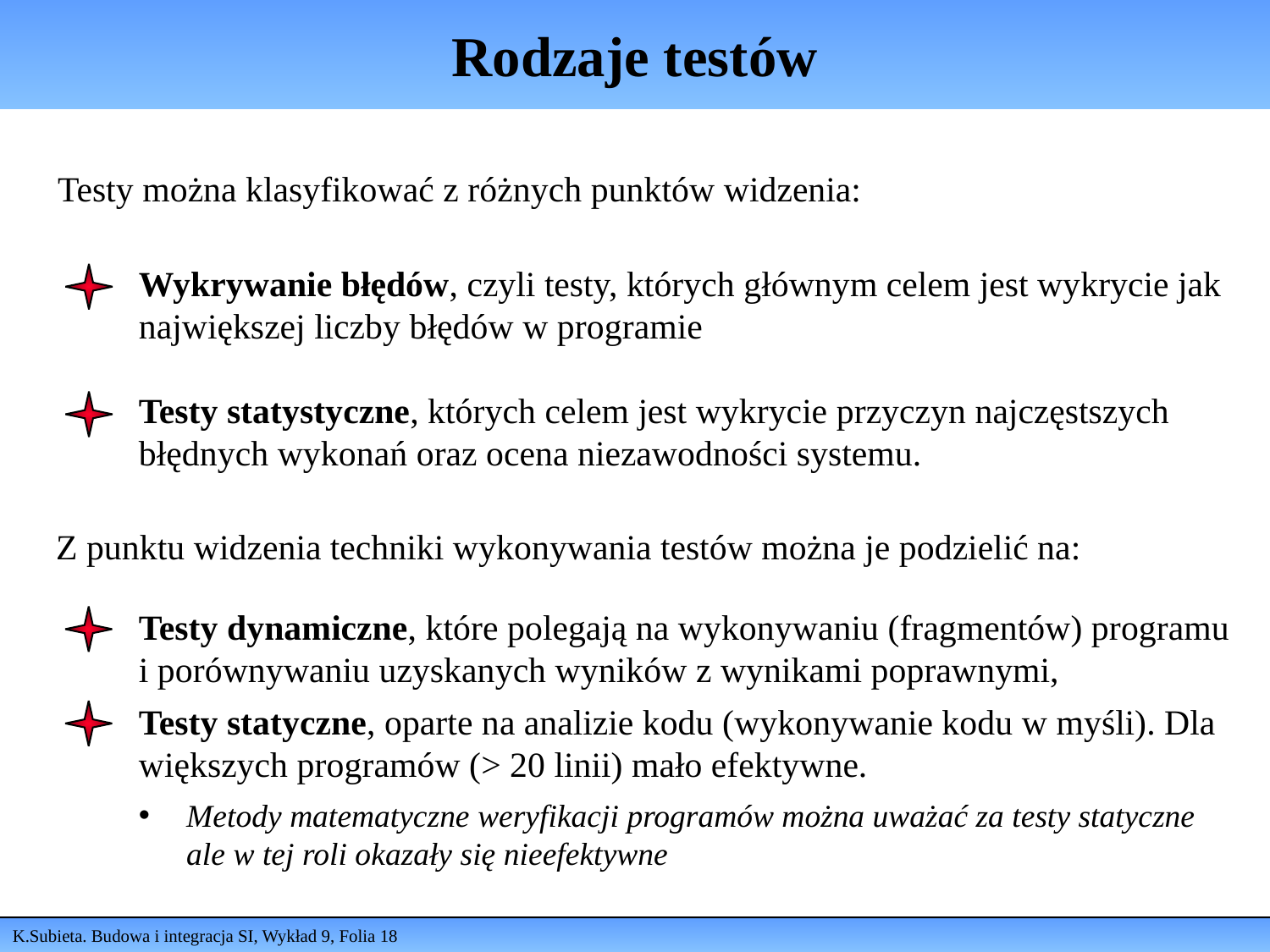

# Rodzaje testów
Testy można klasyfikować z różnych punktów widzenia:
Wykrywanie błędów, czyli testy, których głównym celem jest wykrycie jak największej liczby błędów w programie

Testy statystyczne, których celem jest wykrycie przyczyn najczęstszych błędnych wykonań oraz ocena niezawodności systemu.

Z punktu widzenia techniki wykonywania testów można je podzielić na:
Testy dynamiczne, które polegają na wykonywaniu (fragmentów) programu i porównywaniu uzyskanych wyników z wynikami poprawnymi,
Testy statyczne, oparte na analizie kodu (wykonywanie kodu w myśli). Dla większych programów (> 20 linii) mało efektywne.
Metody matematyczne weryfikacji programów można uważać za testy statyczne ale w tej roli okazały się nieefektywne